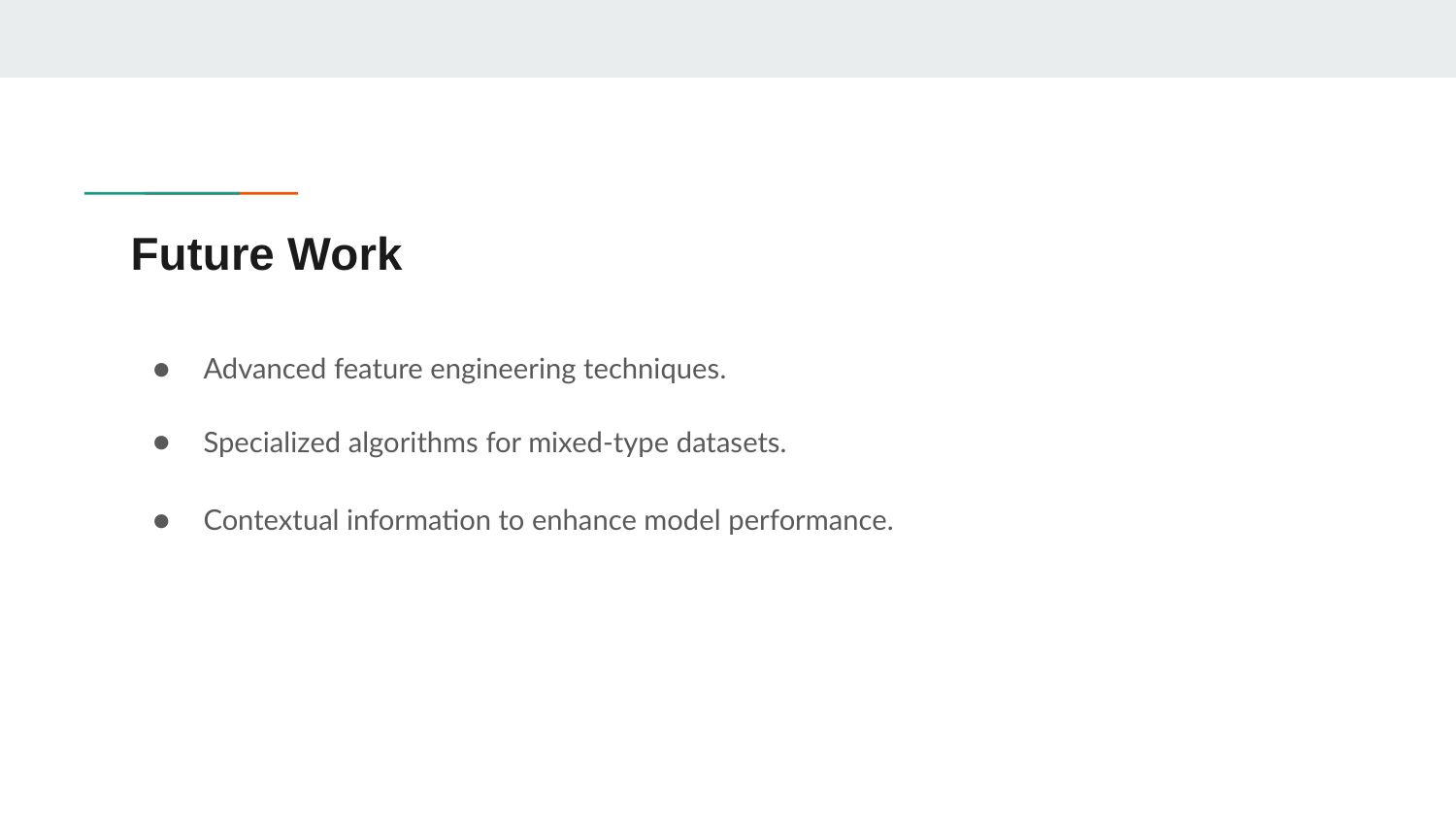

# Future Work
Advanced feature engineering techniques.
Specialized algorithms for mixed-type datasets.
Contextual information to enhance model performance.